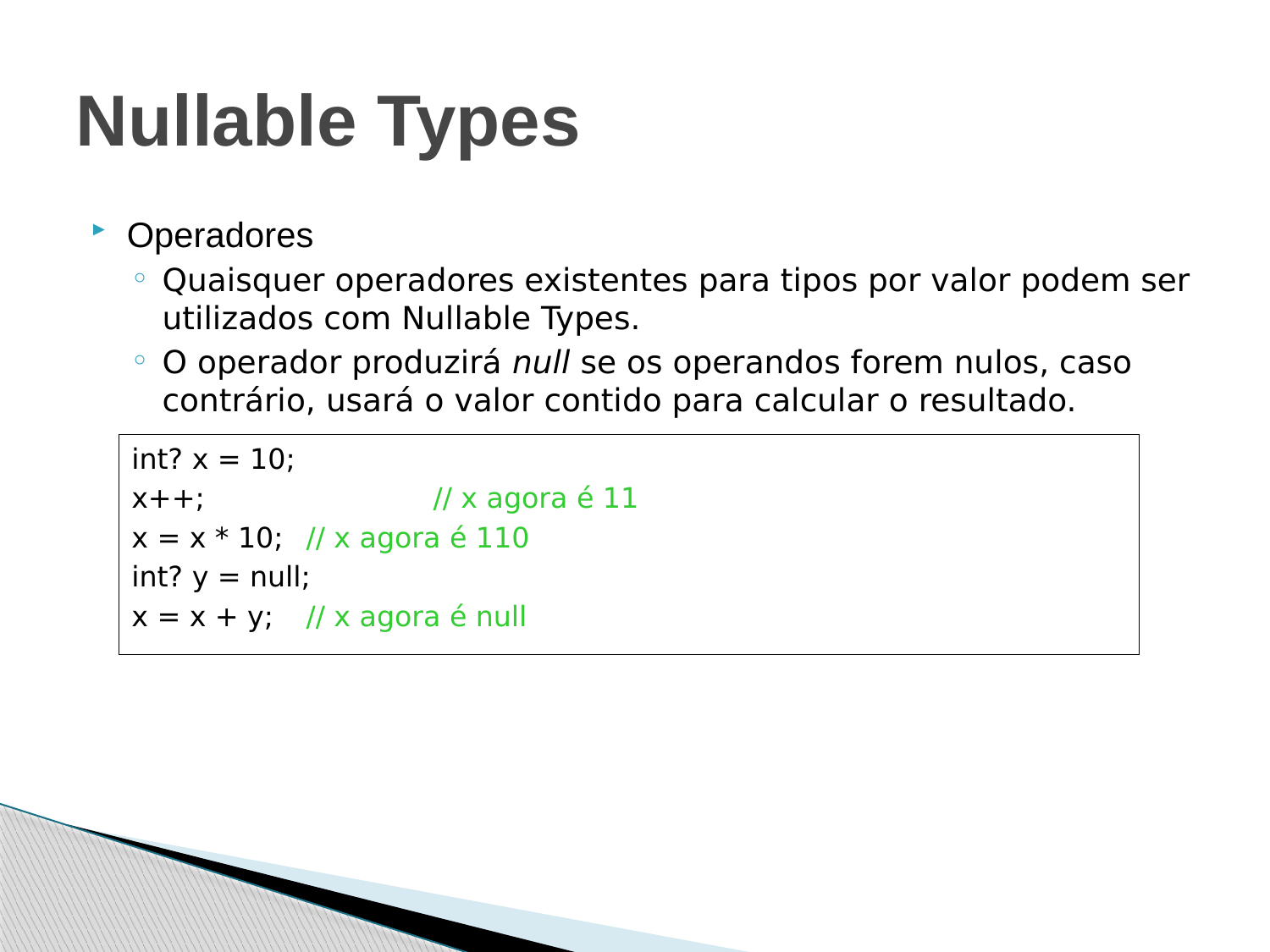

# Nullable Types
Operadores
Quaisquer operadores existentes para tipos por valor podem ser utilizados com Nullable Types.
O operador produzirá null se os operandos forem nulos, caso contrário, usará o valor contido para calcular o resultado.
int? x = 10;
x++; 		// x agora é 11
x = x * 10; 	// x agora é 110
int? y = null;
x = x + y; 	// x agora é null